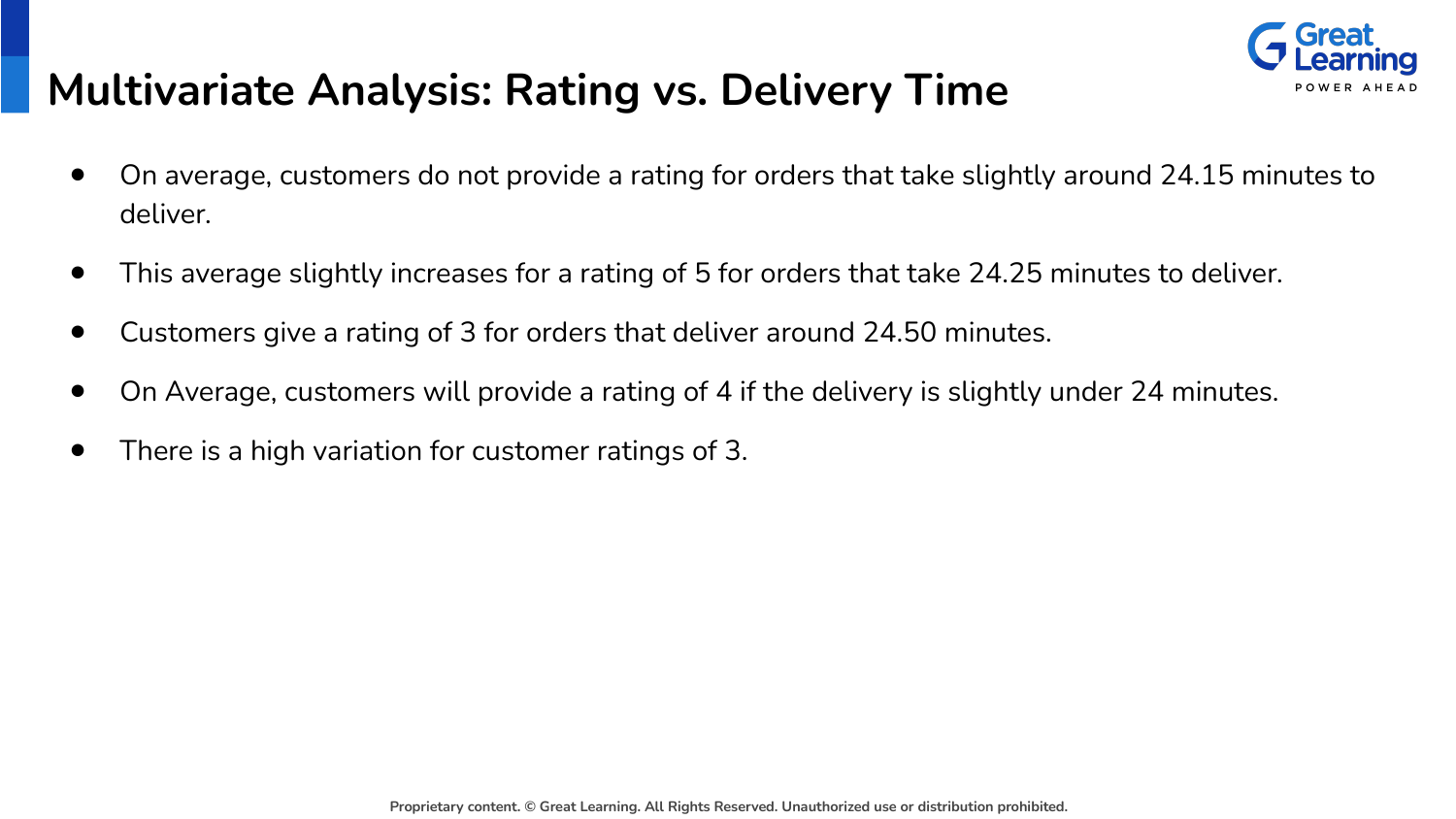

# Multivariate Analysis: Rating vs. Delivery Time

On average, customers do not provide a rating for orders that take slightly around 24.15 minutes to deliver.
This average slightly increases for a rating of 5 for orders that take 24.25 minutes to deliver.
Customers give a rating of 3 for orders that deliver around 24.50 minutes.
On Average, customers will provide a rating of 4 if the delivery is slightly under 24 minutes.
There is a high variation for customer ratings of 3.